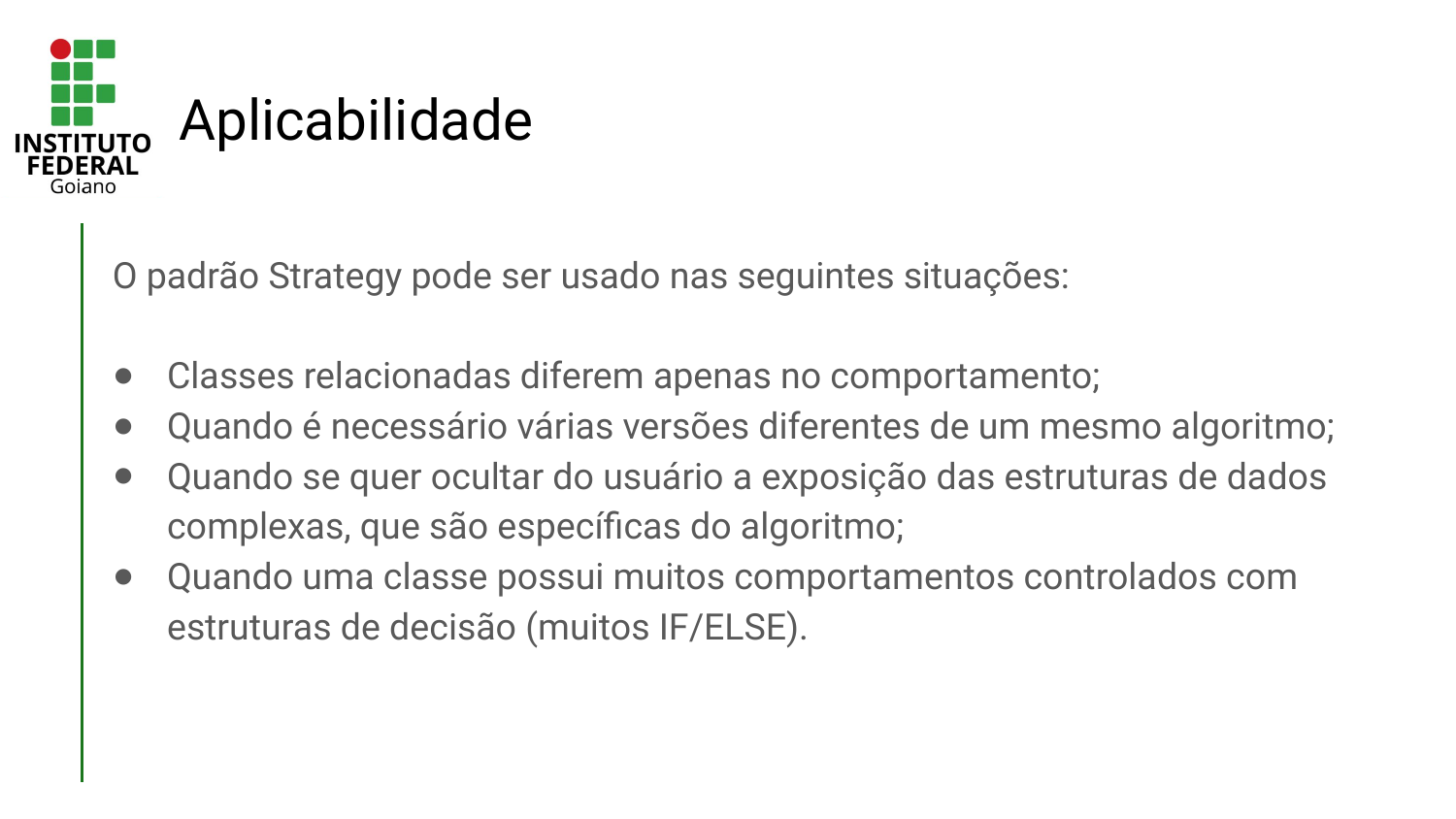

# Aplicabilidade
O padrão Strategy pode ser usado nas seguintes situações:

Classes relacionadas diferem apenas no comportamento;
Quando é necessário várias versões diferentes de um mesmo algoritmo;
Quando se quer ocultar do usuário a exposição das estruturas de dados complexas, que são específicas do algoritmo;
Quando uma classe possui muitos comportamentos controlados com estruturas de decisão (muitos IF/ELSE).